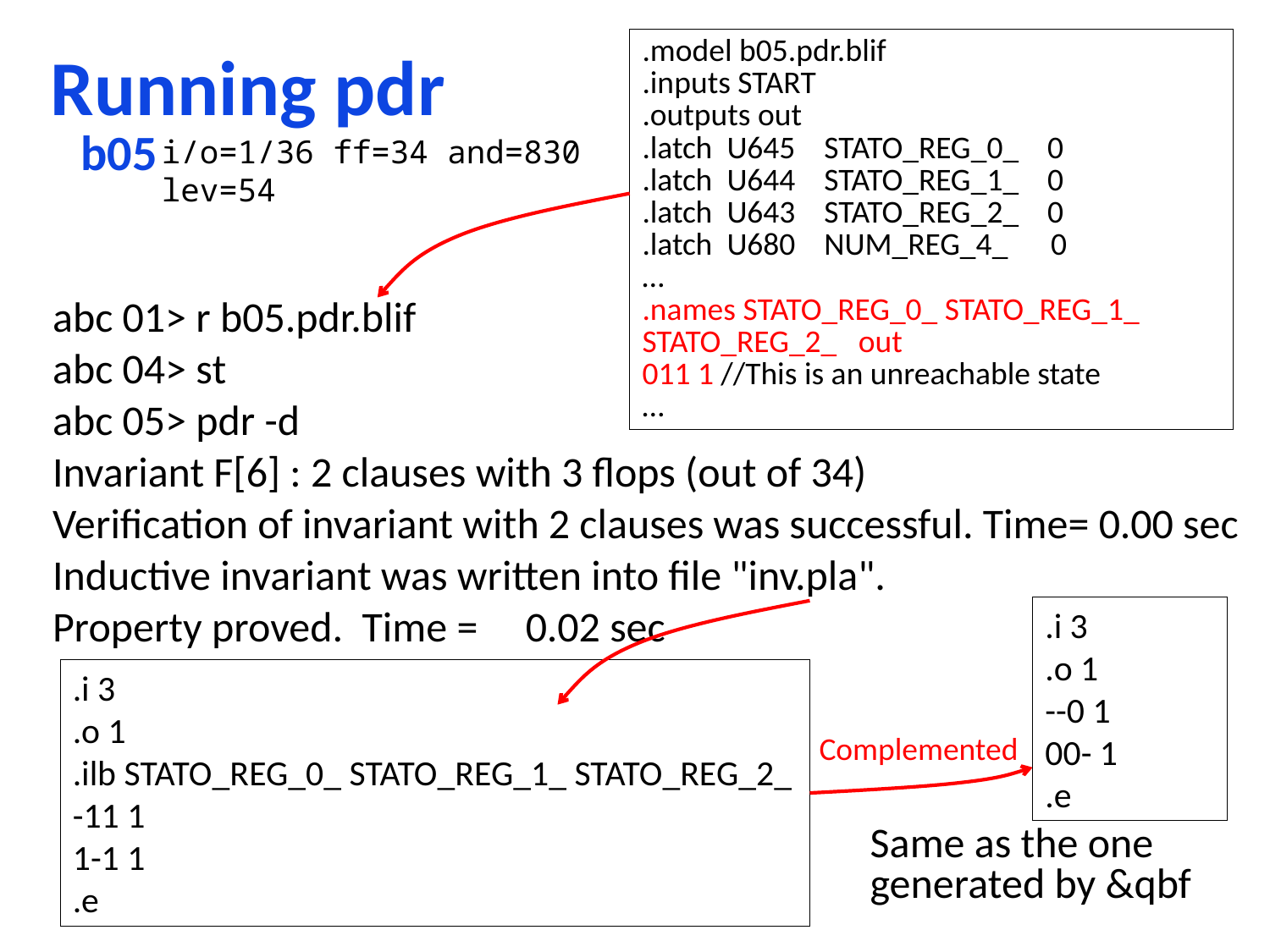

# Running pdr
.model b05.pdr.blif
.inputs START
.outputs out
.latch  U645    STATO_REG_0_    0
.latch  U644    STATO_REG_1_    0
.latch  U643    STATO_REG_2_    0
.latch  U680    NUM_REG_4_      0
…
.names STATO_REG_0_ STATO_REG_1_ STATO_REG_2_   out
011 1 //This is an unreachable state
…
b05
i/o=1/36 ff=34 and=830 lev=54

abc 01> r b05.pdr.blif
abc 04> st
abc 05> pdr -d
Invariant F[6] : 2 clauses with 3 flops (out of 34)
Verification of invariant with 2 clauses was successful. Time= 0.00 sec
Inductive invariant was written into file "inv.pla".
Property proved.  Time =     0.02 sec

.i 3
.o 1
--0 1
00- 1
.e

.i 3
.o 1
.ilb STATO_REG_0_ STATO_REG_1_ STATO_REG_2_
-11 1
1-1 1
.e
Complemented

Same as the one generated by &qbf